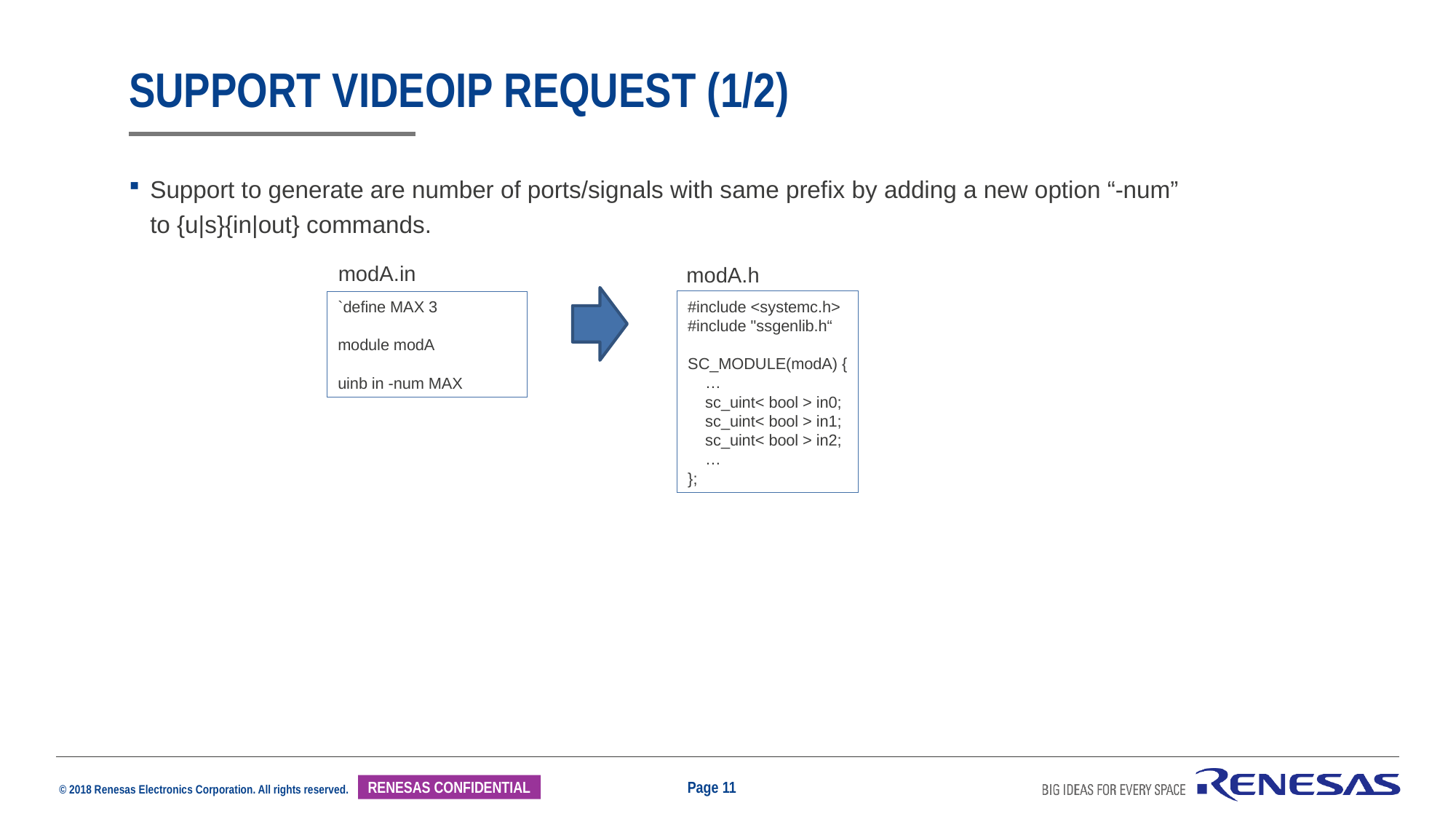

# Support VideoIP request (1/2)
Support to generate are number of ports/signals with same prefix by adding a new option “-num” to {u|s}{in|out} commands.

modA.in
modA.h

#include <systemc.h>
#include "ssgenlib.h“

SC_MODULE(modA) {
    …
    sc_uint< bool > in0;
    sc_uint< bool > in1;
    sc_uint< bool > in2;
    …
};
`define MAX 3

module modA

uinb in -num MAX
Page 11